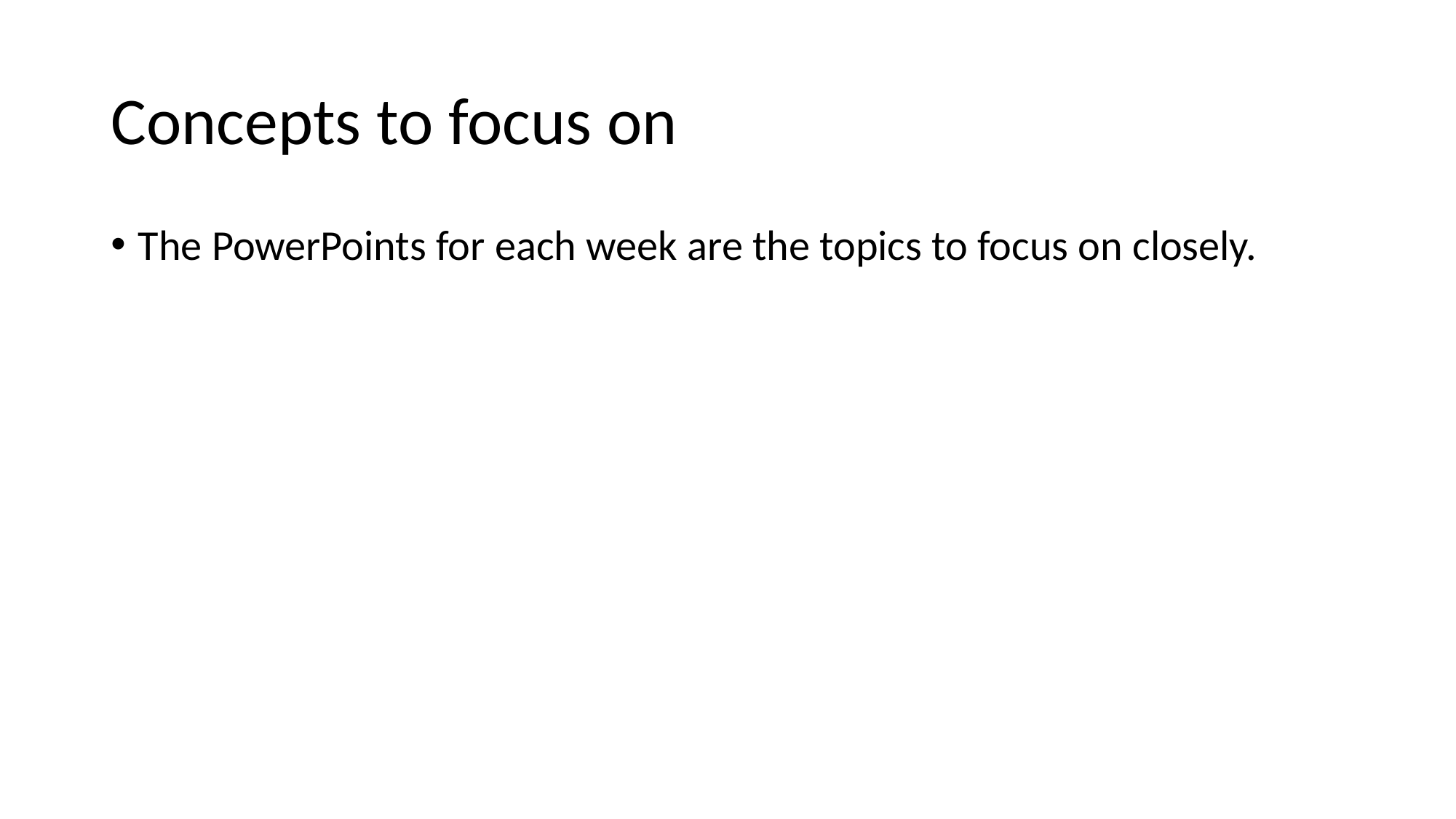

# Concepts to focus on
The PowerPoints for each week are the topics to focus on closely.